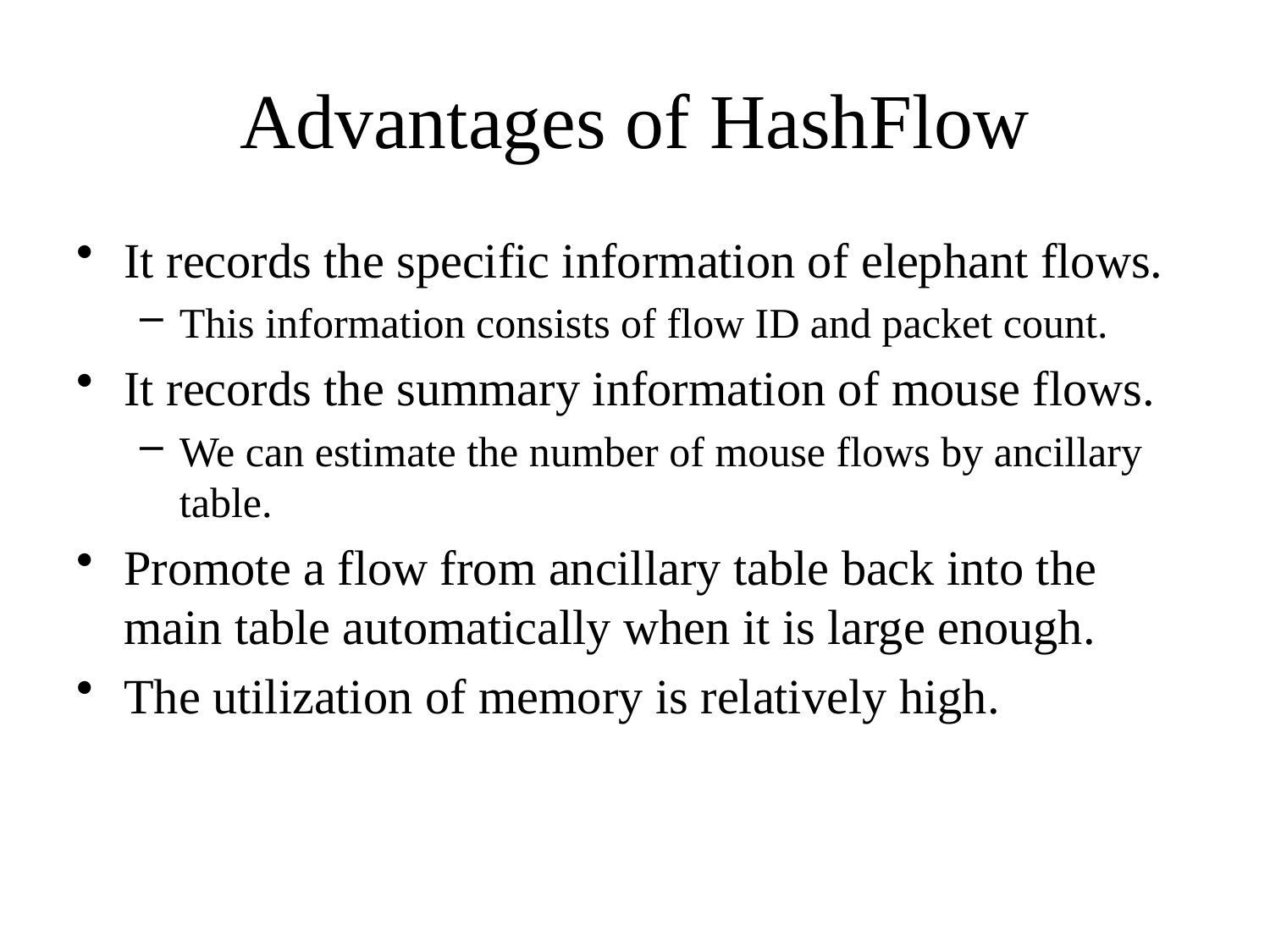

# Advantages of HashFlow
It records the specific information of elephant flows.
This information consists of flow ID and packet count.
It records the summary information of mouse flows.
We can estimate the number of mouse flows by ancillary table.
Promote a flow from ancillary table back into the main table automatically when it is large enough.
The utilization of memory is relatively high.